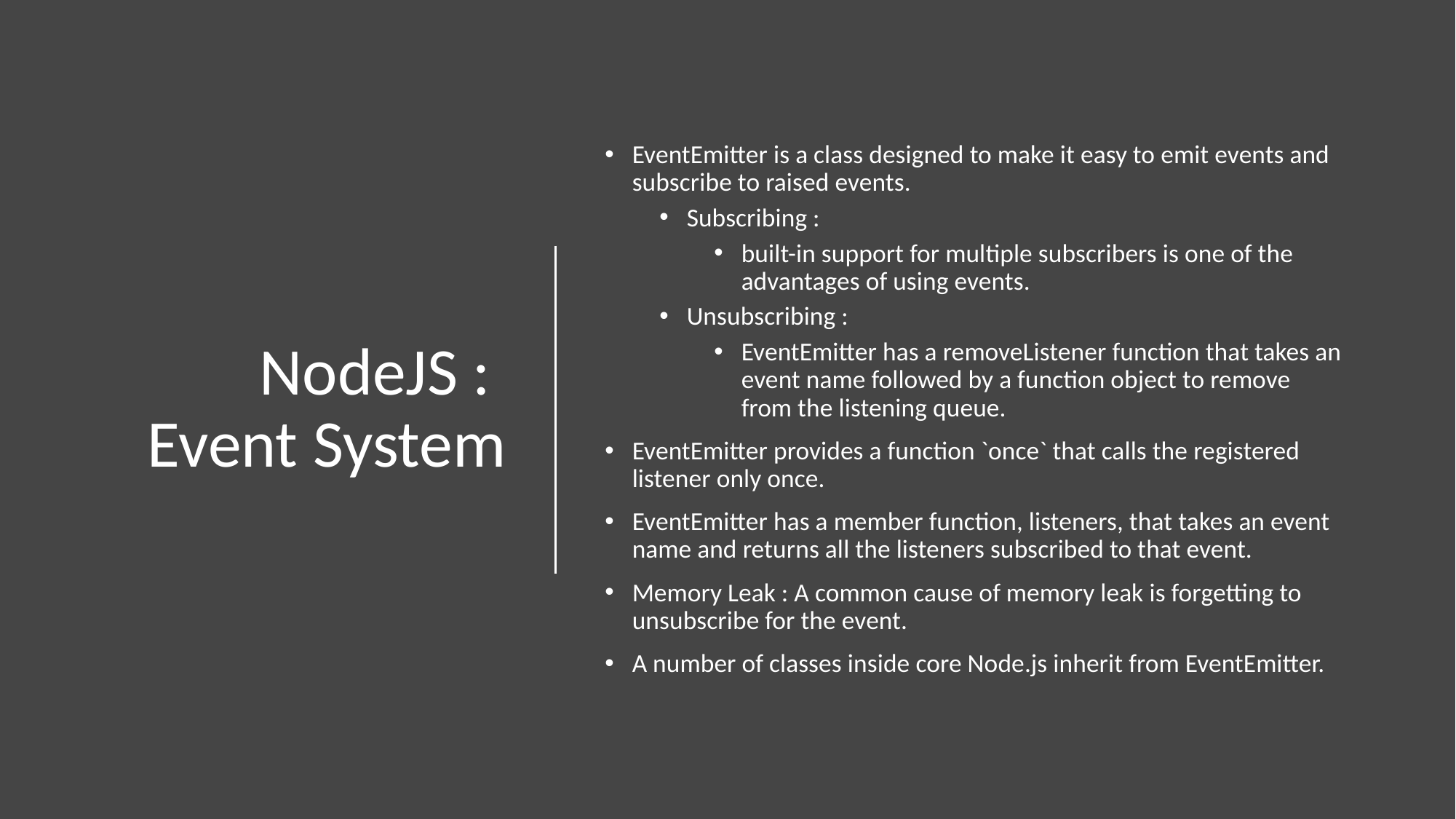

# NodeJS : Event System
EventEmitter is a class designed to make it easy to emit events and subscribe to raised events.
Subscribing :
built-in support for multiple subscribers is one of the advantages of using events.
Unsubscribing :
EventEmitter has a removeListener function that takes an event name followed by a function object to remove from the listening queue.
EventEmitter provides a function `once` that calls the registered listener only once.
EventEmitter has a member function, listeners, that takes an event name and returns all the listeners subscribed to that event.
Memory Leak : A common cause of memory leak is forgetting to unsubscribe for the event.
A number of classes inside core Node.js inherit from EventEmitter.